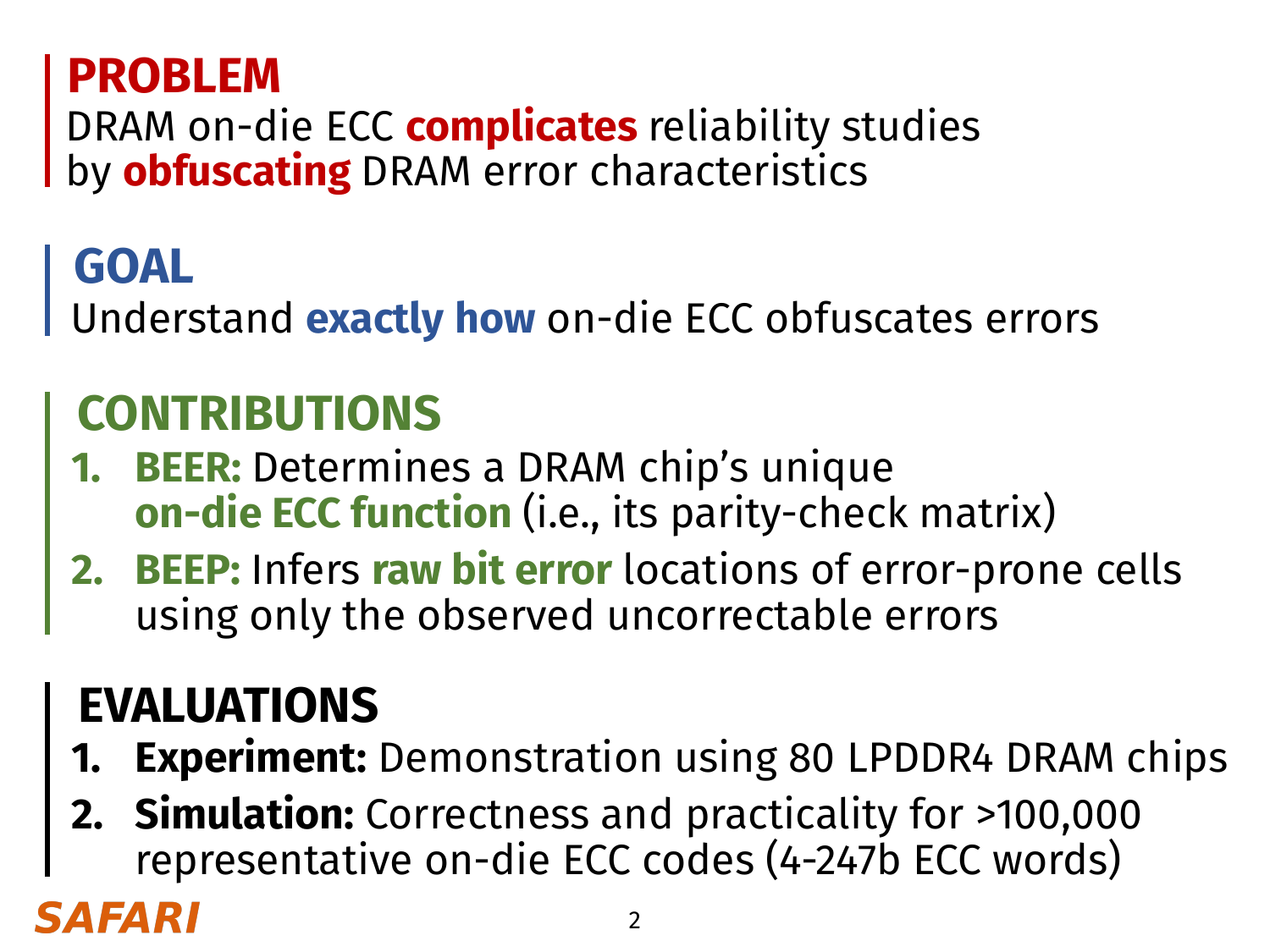

PROBLEM
DRAM on-die ECC complicates reliability studies
by obfuscating DRAM error characteristics
GOAL
Understand exactly how on-die ECC obfuscates errors
CONTRIBUTIONS
BEER: Determines a DRAM chip’s unique
on-die ECC function (i.e., its parity-check matrix)
BEEP: Infers raw bit error locations of error-prone cells using only the observed uncorrectable errors

EVALUATIONS
Experiment: Demonstration using 80 LPDDR4 DRAM chips
Simulation: Correctness and practicality for >100,000 representative on-die ECC codes (4-247b ECC words)
2